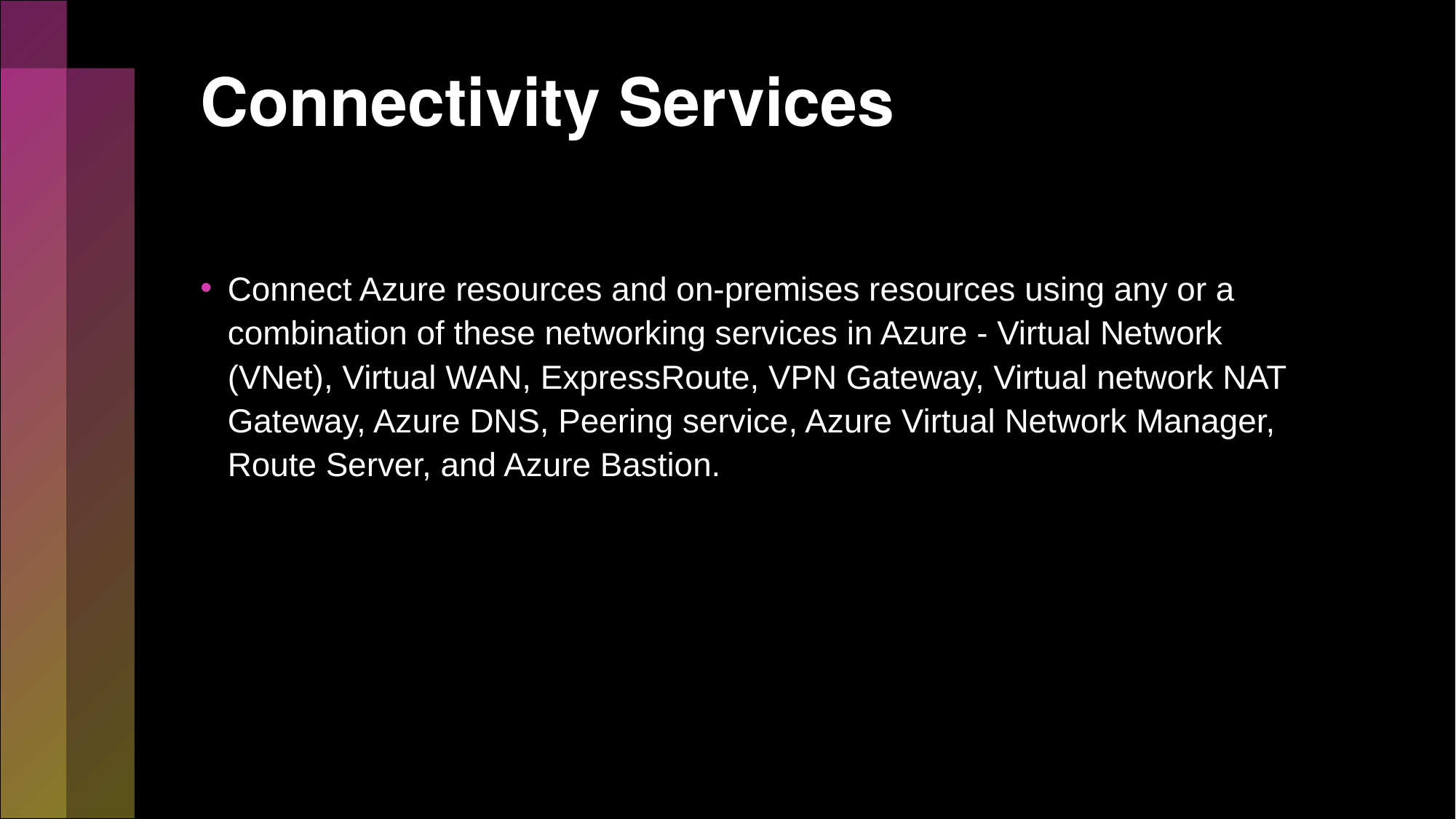

# Connectivity Services
Connect Azure resources and on-premises resources using any or a combination of these networking services in Azure - Virtual Network (VNet), Virtual WAN, ExpressRoute, VPN Gateway, Virtual network NAT Gateway, Azure DNS, Peering service, Azure Virtual Network Manager, Route Server, and Azure Bastion.